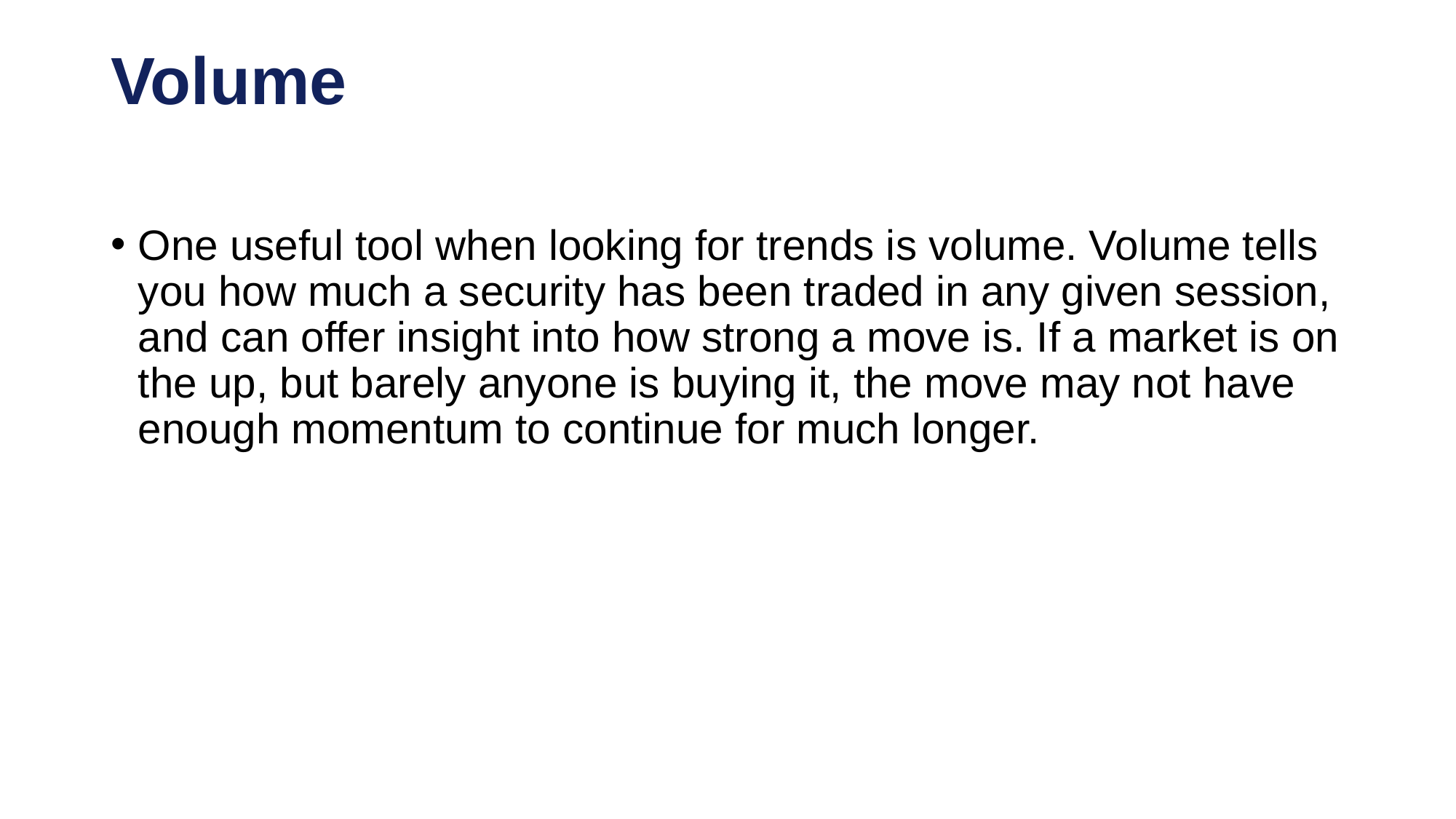

# Volume
One useful tool when looking for trends is volume. Volume tells you how much a security has been traded in any given session, and can offer insight into how strong a move is. If a market is on the up, but barely anyone is buying it, the move may not have enough momentum to continue for much longer.